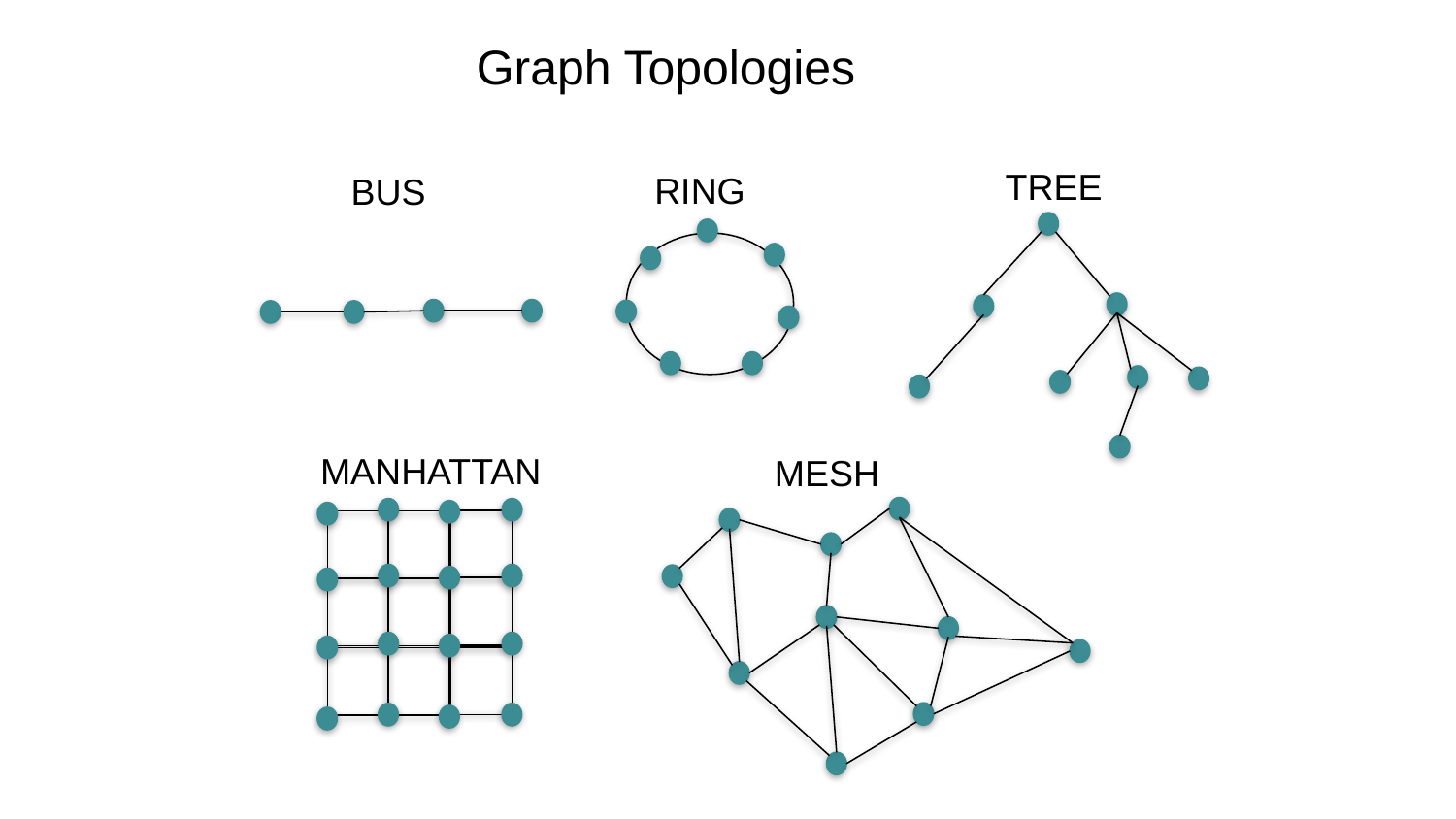

Graph Topologies
TREE
RING
BUS

MANHATTAN
MESH